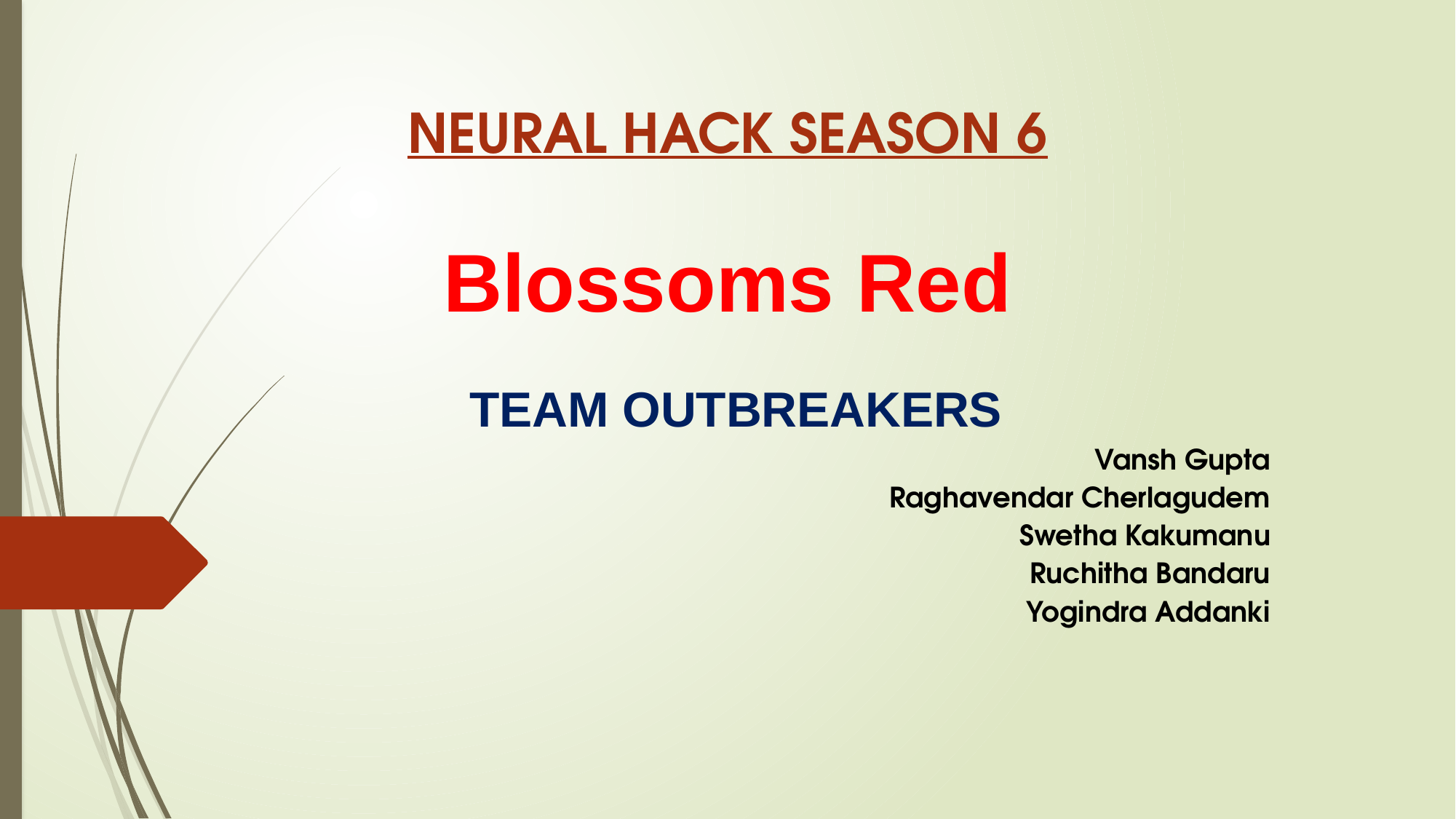

# NEURAL HACK SEASON 6 Blossoms Red
TEAM OUTBREAKERS
Vansh Gupta
Raghavendar Cherlagudem
Swetha Kakumanu
Ruchitha Bandaru
Yogindra Addanki